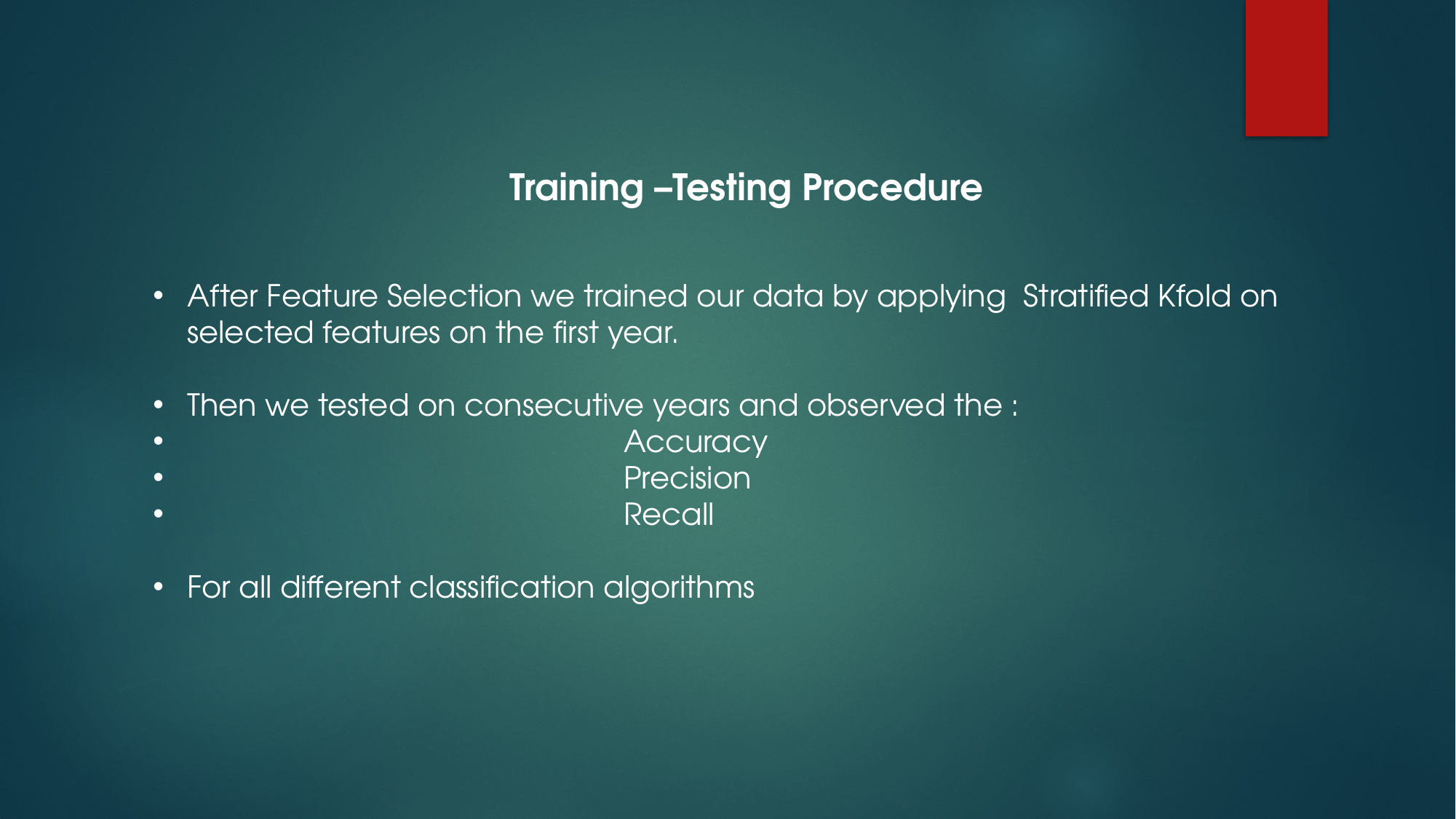

Training –Testing Procedure

After Feature Selection we trained our data by applying  Stratified Kfold on selected features on the first year.

Then we tested on consecutive years and observed the :
				Accuracy
				Precision
				Recall

For all different classification algorithms